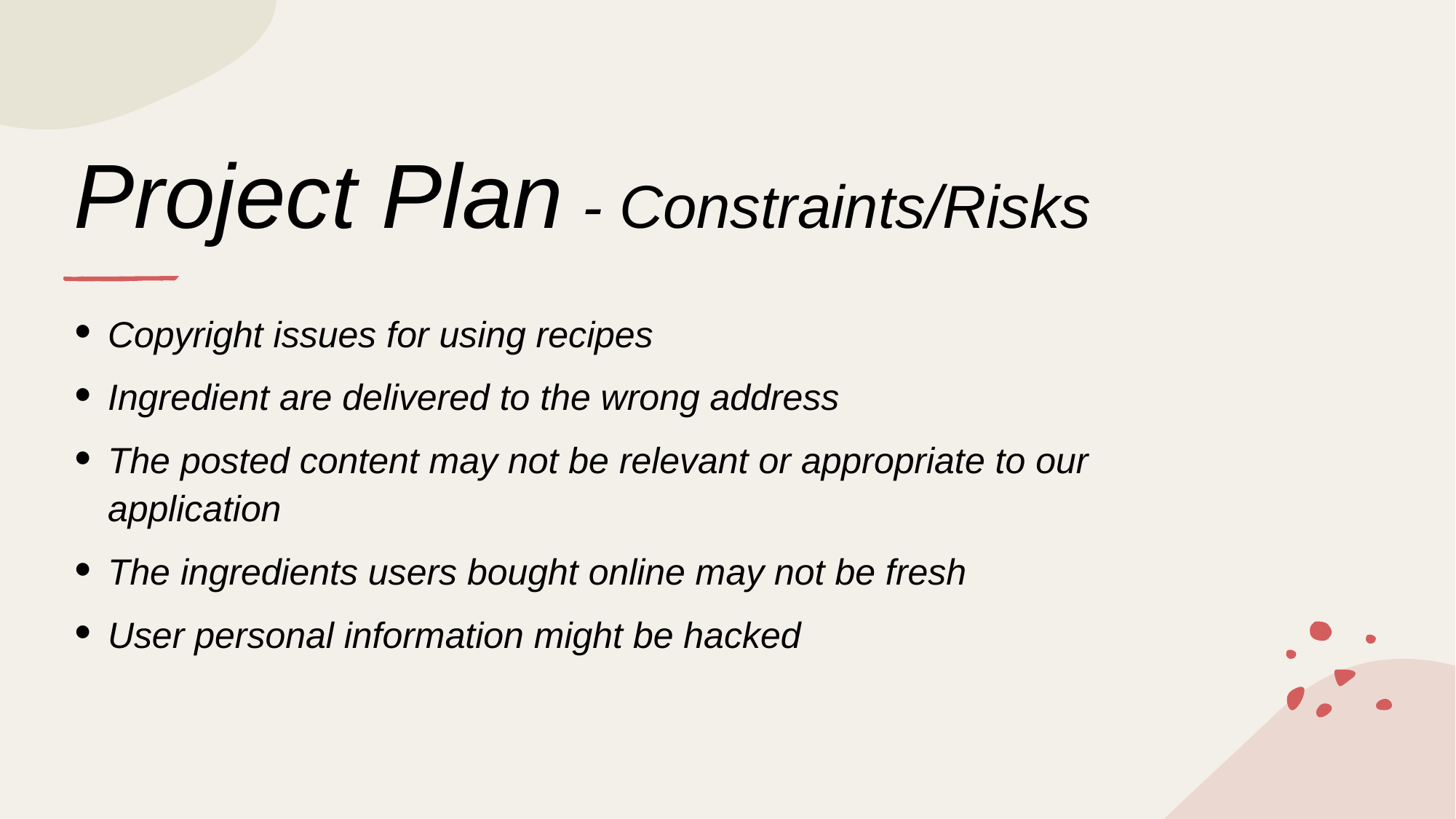

# Project Plan - Constraints/Risks
Copyright issues for using recipes
Ingredient are delivered to the wrong address
The posted content may not be relevant or appropriate to our application
The ingredients users bought online may not be fresh
User personal information might be hacked